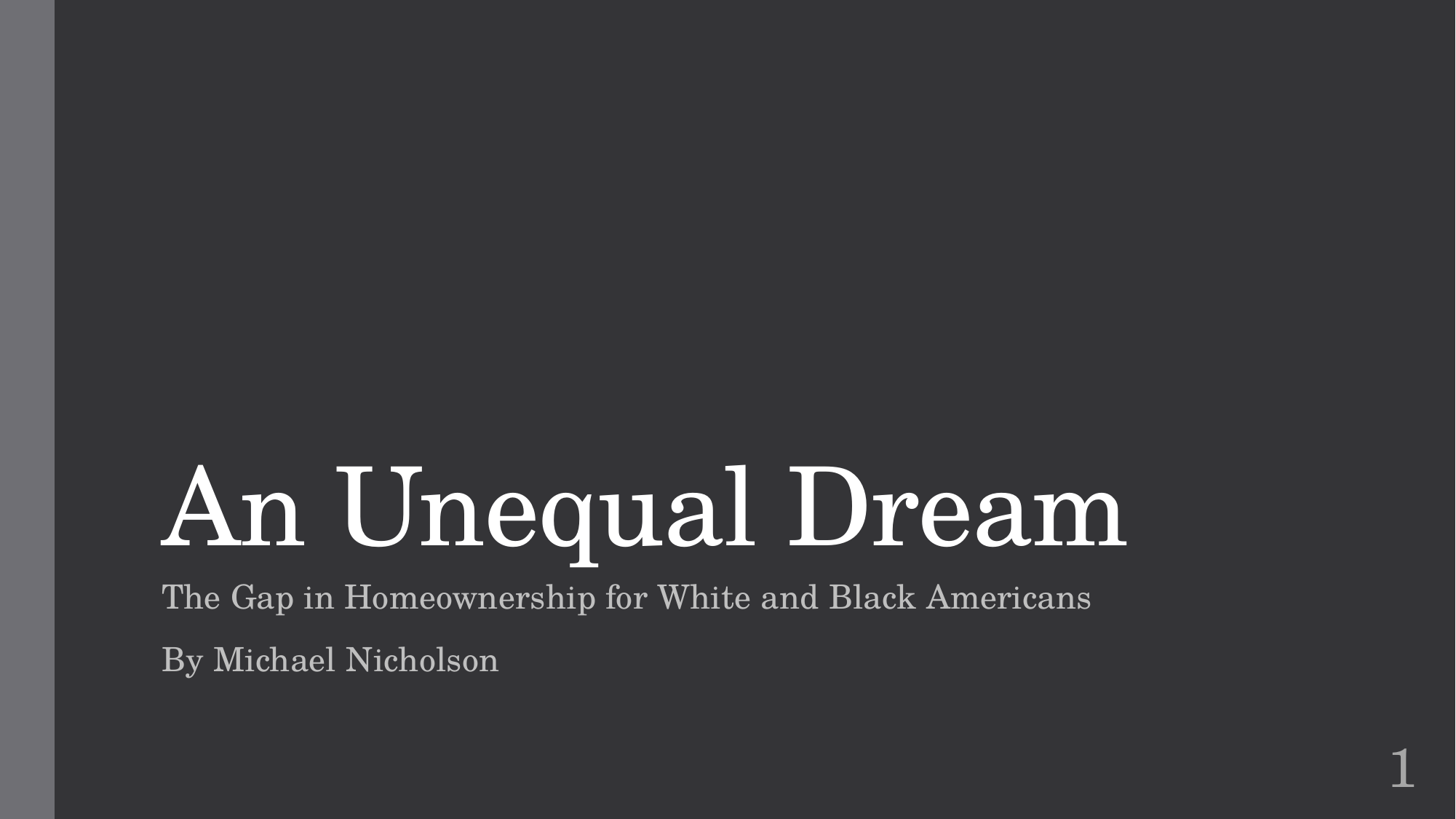

# An Unequal Dream
The Gap in Homeownership for White and Black Americans
By Michael Nicholson
1